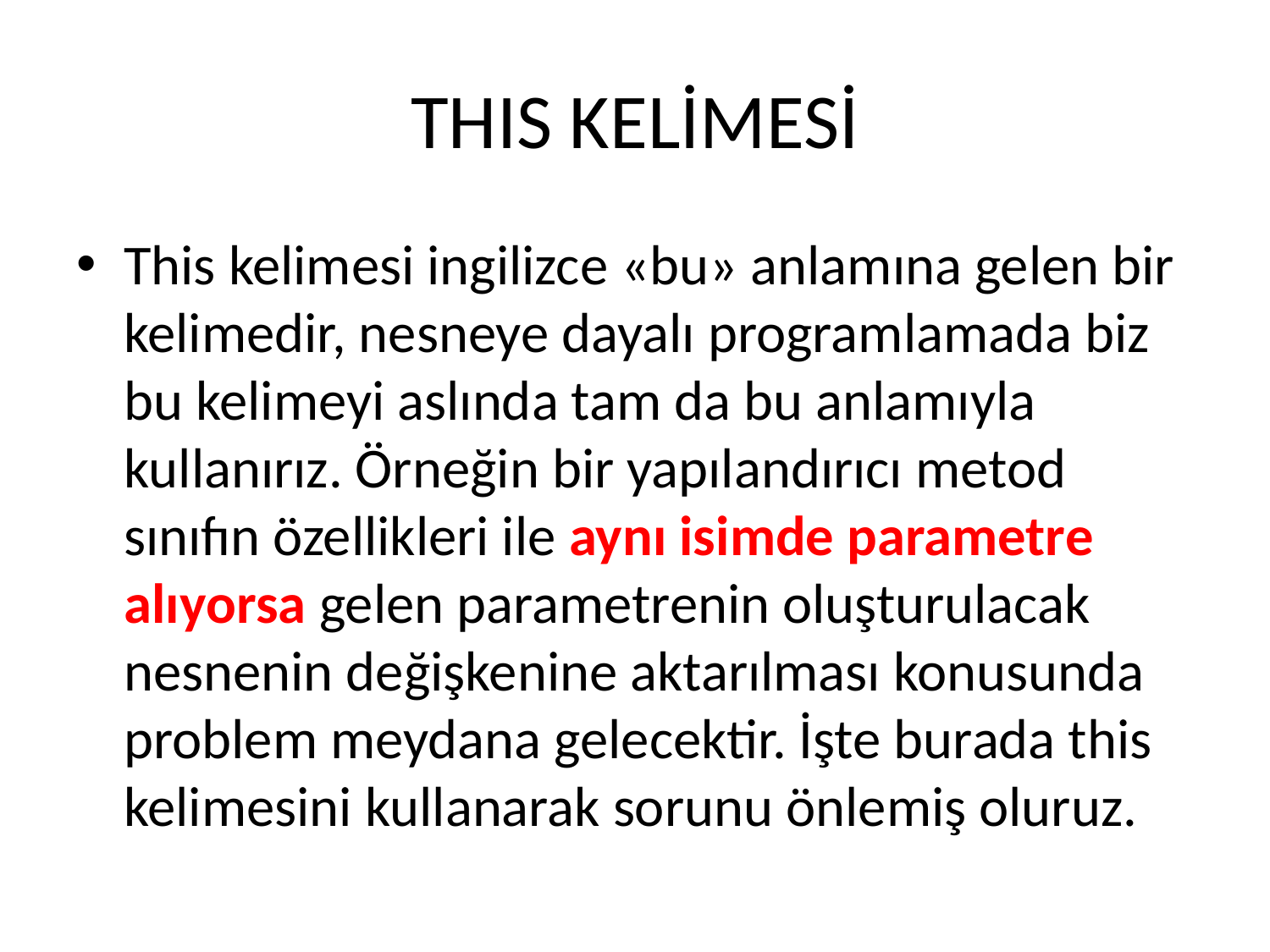

# THIS KELİMESİ
This kelimesi ingilizce «bu» anlamına gelen bir kelimedir, nesneye dayalı programlamada biz bu kelimeyi aslında tam da bu anlamıyla kullanırız. Örneğin bir yapılandırıcı metod sınıfın özellikleri ile aynı isimde parametre alıyorsa gelen parametrenin oluşturulacak nesnenin değişkenine aktarılması konusunda problem meydana gelecektir. İşte burada this kelimesini kullanarak sorunu önlemiş oluruz.